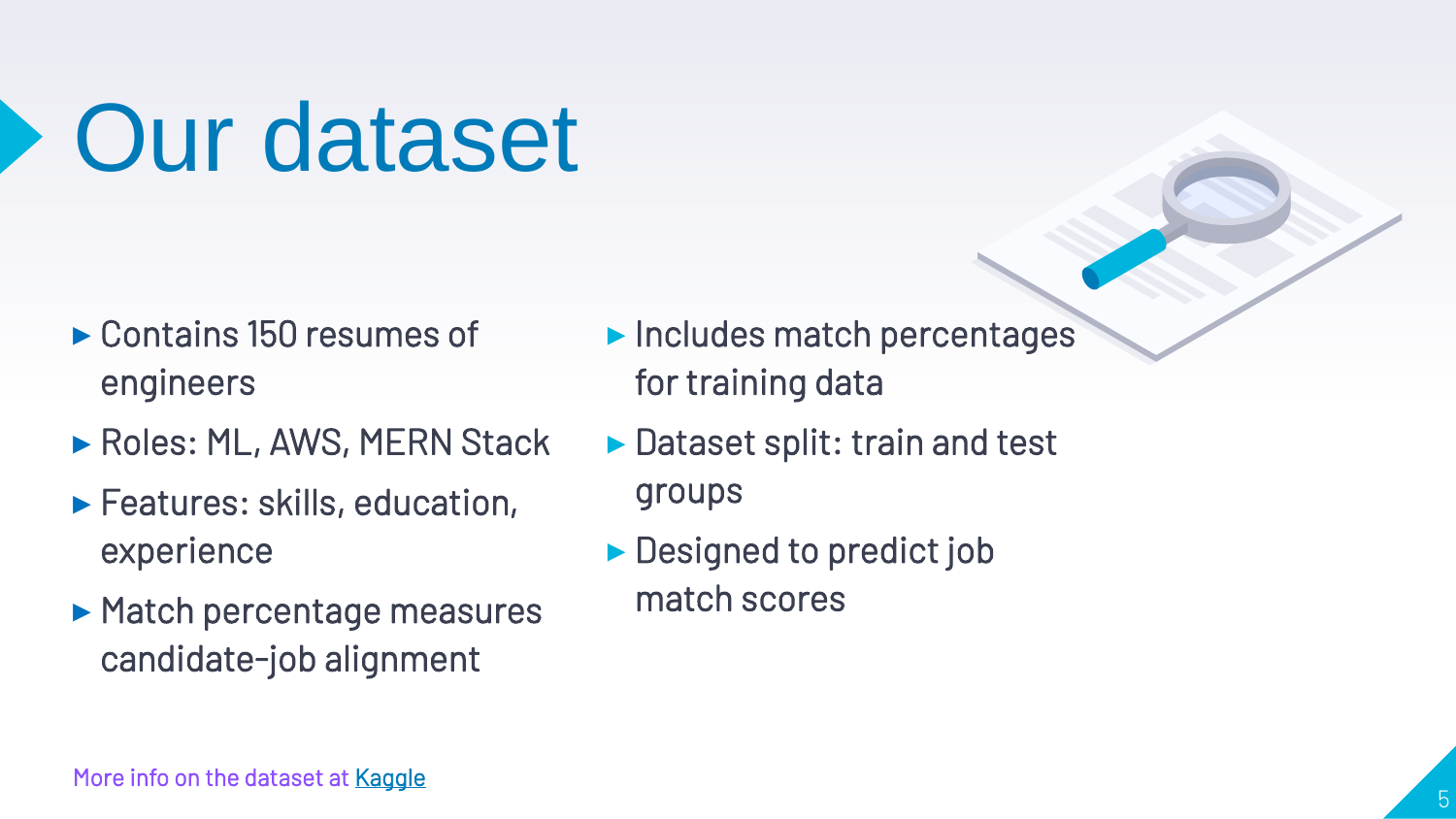

# Our dataset

Contains 150 resumes of engineers
Roles: ML, AWS, MERN Stack
Features: skills, education, experience
Match percentage measures candidate-job alignment
Includes match percentages for training data
Dataset split: train and test groups
Designed to predict job match scores
5
More info on the dataset at Kaggle